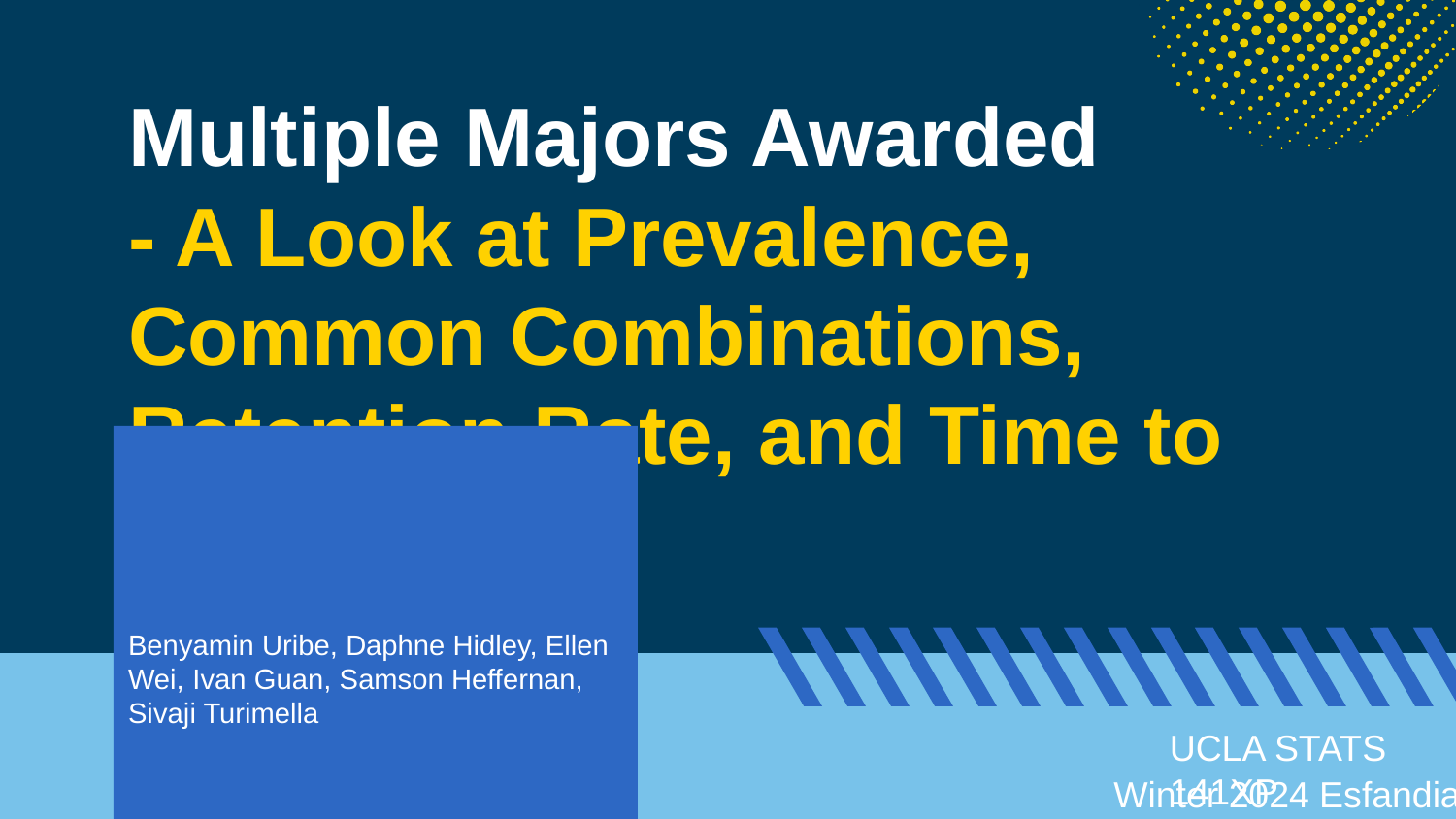

# Multiple Majors Awarded
- A Look at Prevalence, Common Combinations, Retention Rate, and Time to Degree
Benyamin Uribe, Daphne Hidley, Ellen Wei, Ivan Guan, Samson Heffernan, Sivaji Turimella
UCLA STATS 141XP
Winter 2024 Esfandiari